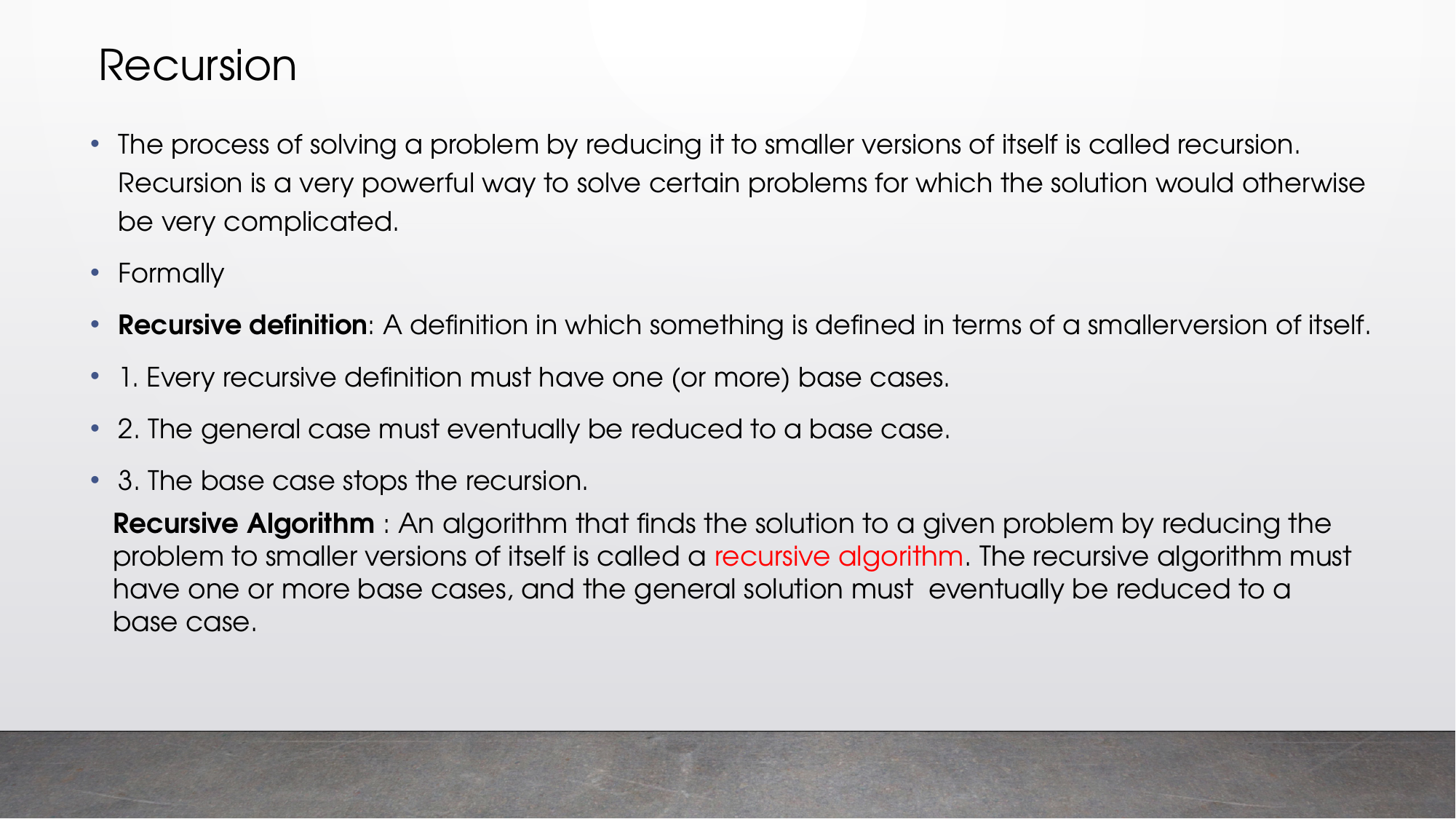

Recursion
The process of solving a problem by reducing it to smaller versions of itself is called recursion. Recursion is a very powerful way to solve certain problems for which the solution would otherwise be very complicated.
Formally
Recursive definition: A definition in which something is defined in terms of a smallerversion of itself.
1. Every recursive definition must have one (or more) base cases.
2. The general case must eventually be reduced to a base case.
3. The base case stops the recursion.
Recursive Algorithm : An algorithm that finds the solution to a given problem by reducing the problem to smaller versions of itself is called a recursive algorithm. The recursive algorithm must have one or more base cases, and the general solution must  eventually be reduced to a base case.